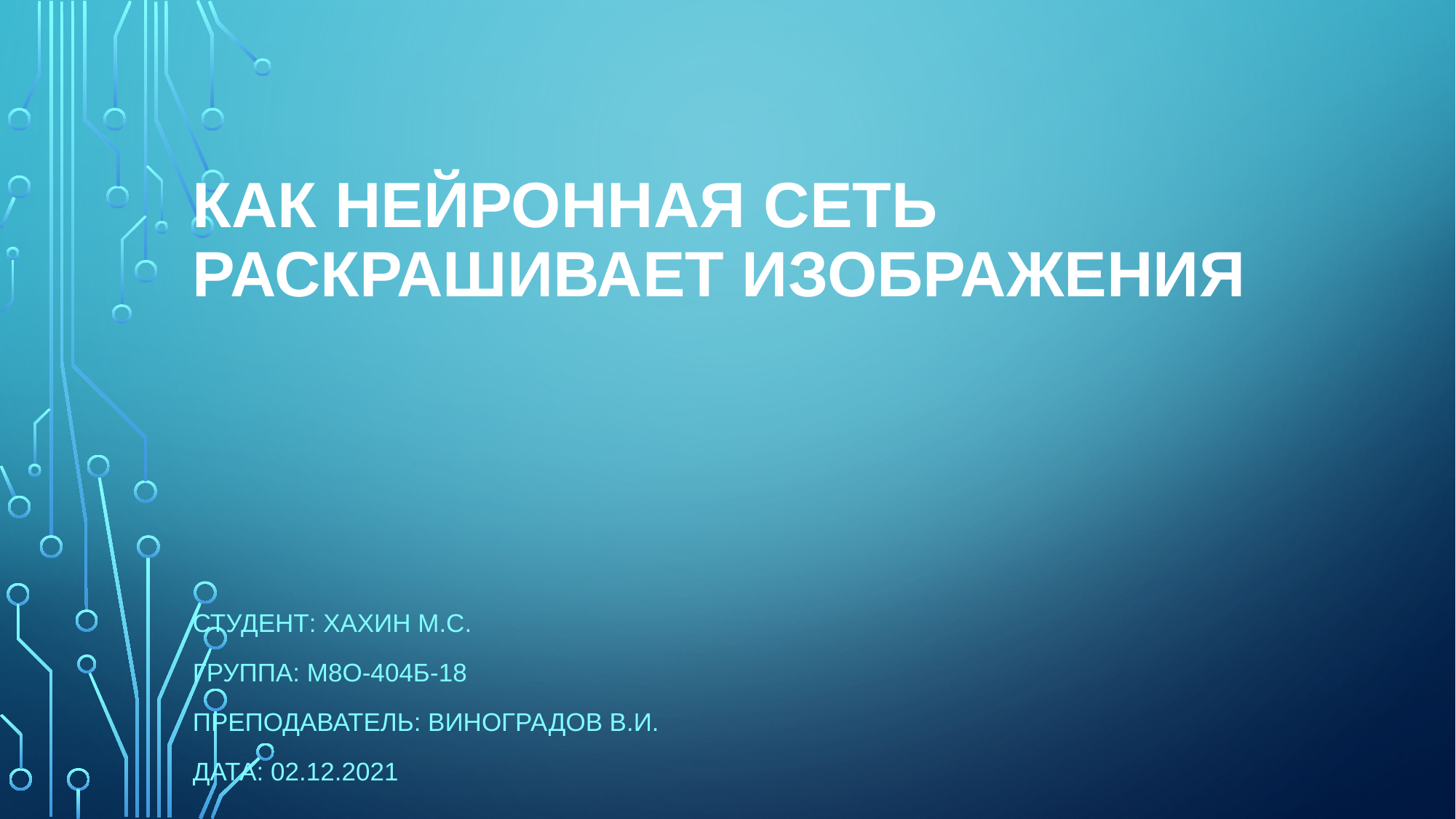

# Как нейронная сеть раскрашивает изображения
Студент: Хахин М.С.
Группа: М8О-404Б-18
Преподаватель: Виноградов В.И.
Дата: 02.12.2021